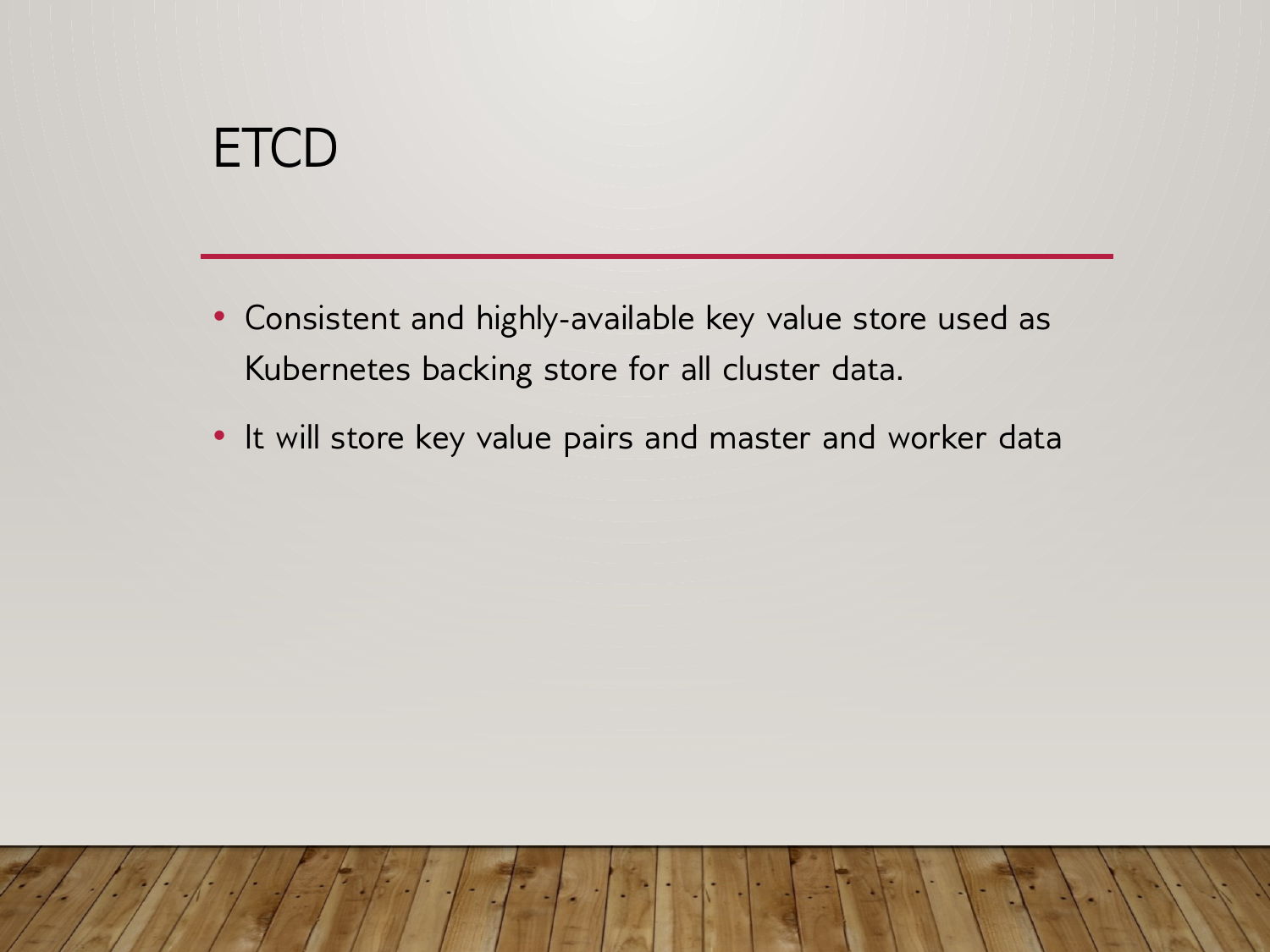

# ETCD
Consistent and highly-available key value store used as Kubernetes backing store for all cluster data.
It will store key value pairs and master and worker data